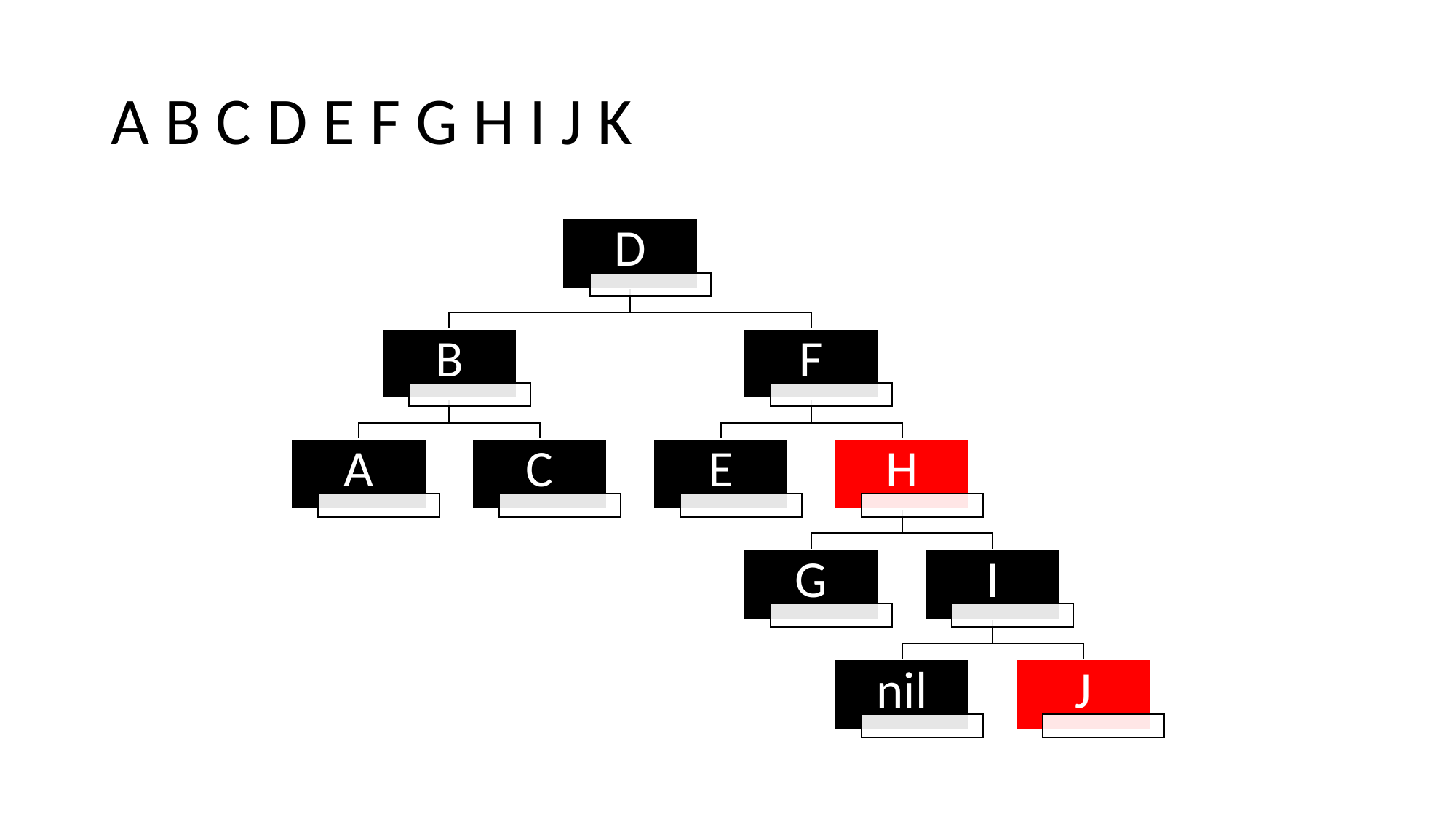

# A B C D E F G H I J K
D

B

A

C

F

E

H

G

I

nil

J